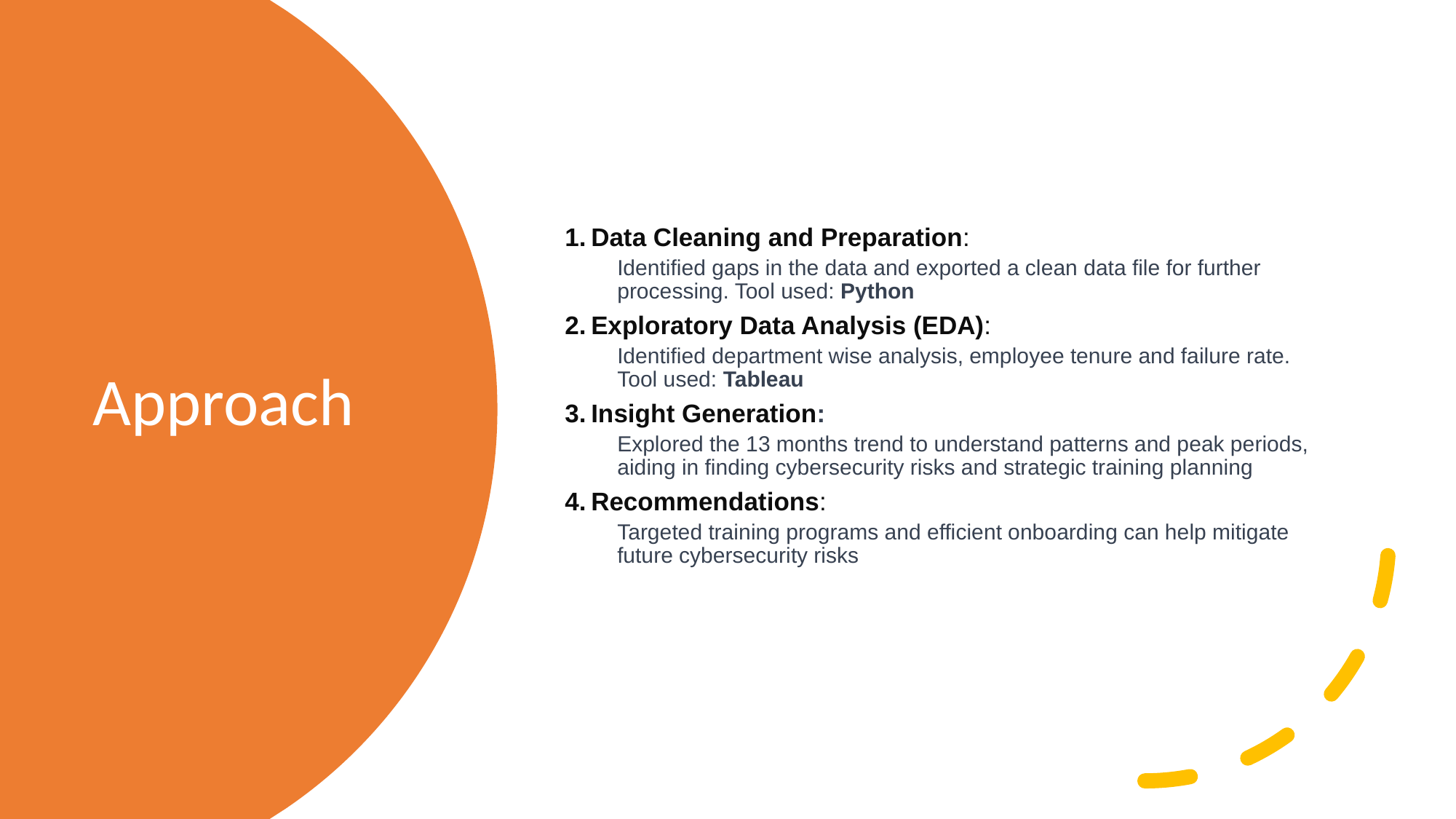

# Approach

Data Cleaning and Preparation:
Identified gaps in the data and exported a clean data file for further processing. Tool used: Python
Exploratory Data Analysis (EDA):
Identified department wise analysis, employee tenure and failure rate. Tool used: Tableau
Insight Generation:
Explored the 13 months trend to understand patterns and peak periods, aiding in finding cybersecurity risks and strategic training planning
Recommendations:
Targeted training programs and efficient onboarding can help mitigate future cybersecurity risks